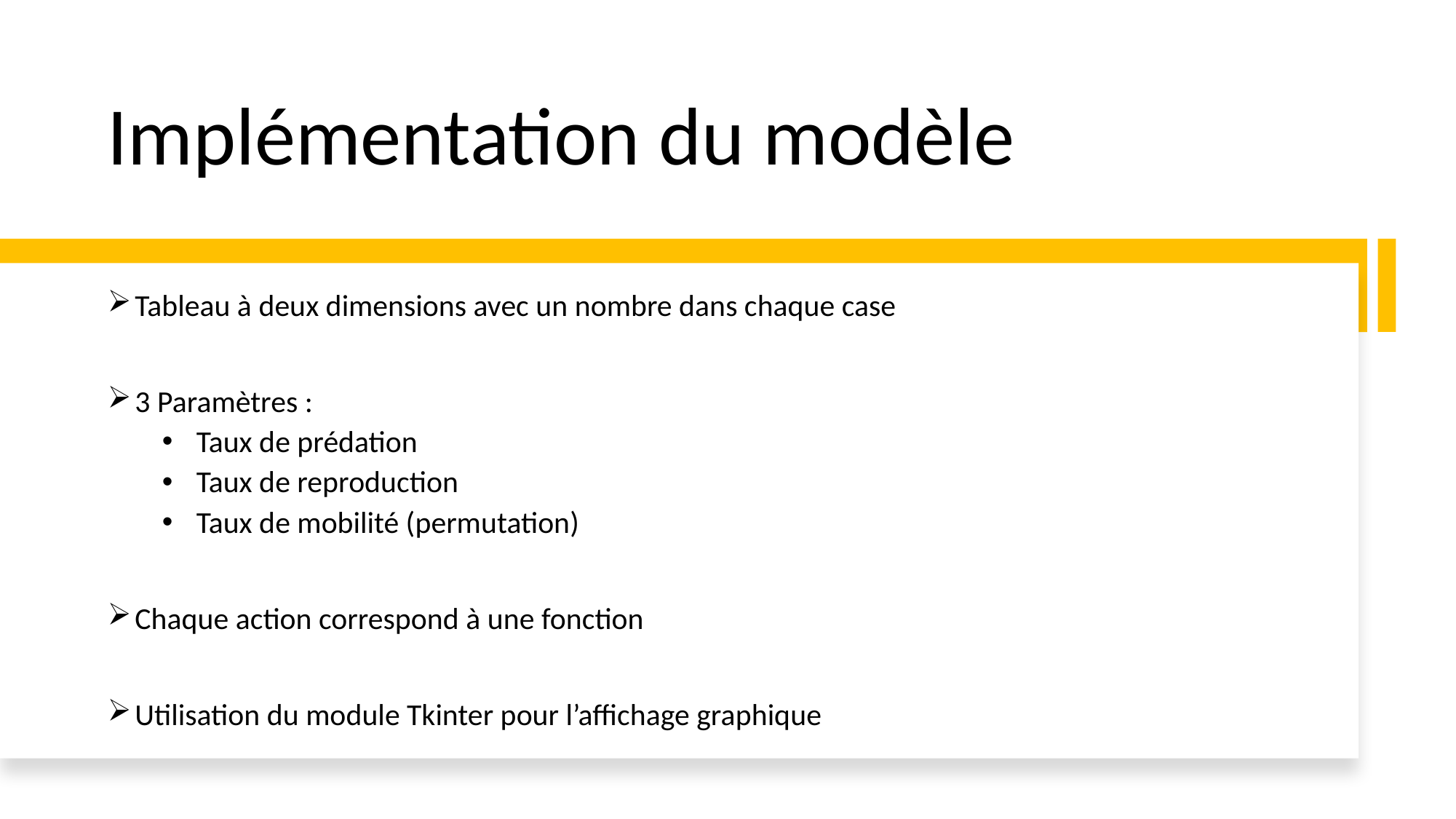

# Implémentation du modèle

Tableau à deux dimensions avec un nombre dans chaque case

3 Paramètres :
Taux de prédation
Taux de reproduction
Taux de mobilité (permutation)

Chaque action correspond à une fonction

Utilisation du module Tkinter pour l’affichage graphique